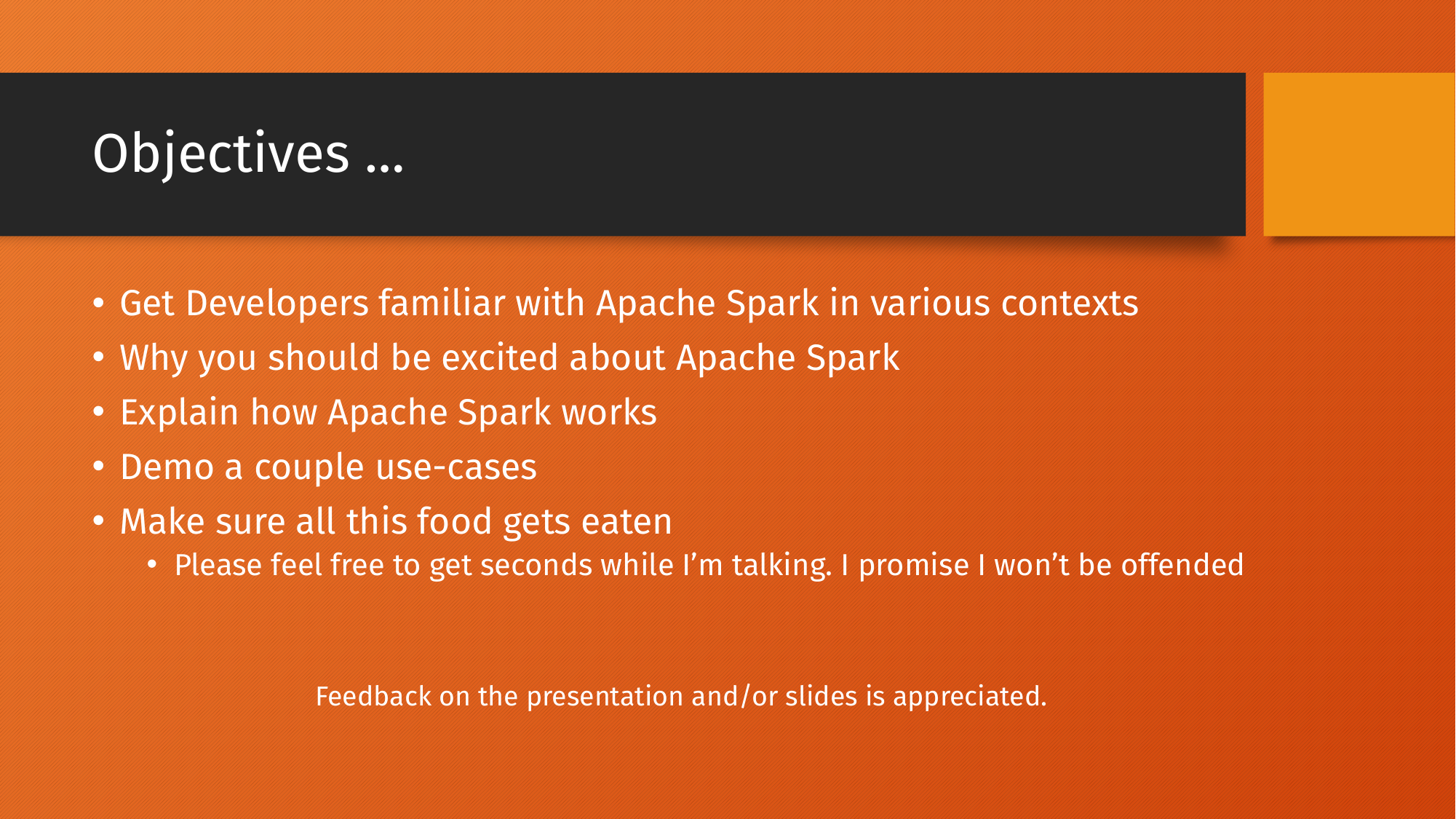

# Objectives …
Get Developers familiar with Apache Spark in various contexts
Why you should be excited about Apache Spark
Explain how Apache Spark works
Demo a couple use-cases
Make sure all this food gets eaten
Please feel free to get seconds while I’m talking. I promise I won’t be offended

Feedback on the presentation and/or slides is appreciated.